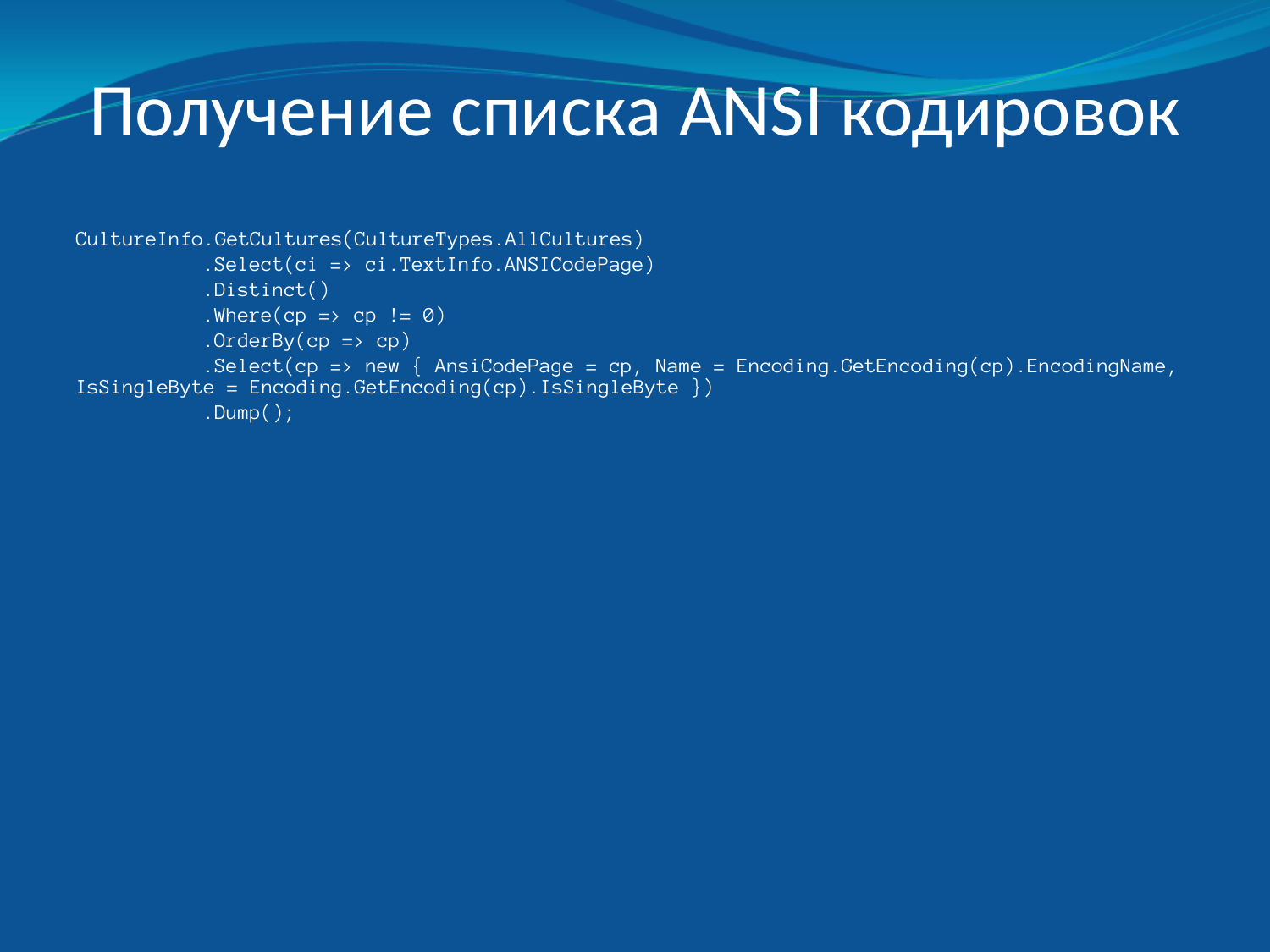

# Получение списка ANSI кодировок
CultureInfo.GetCultures(CultureTypes.AllCultures)
	.Select(ci => ci.TextInfo.ANSICodePage)
	.Distinct()
	.Where(cp => cp != 0)
	.OrderBy(cp => cp)
	.Select(cp => new { AnsiCodePage = cp, Name = Encoding.GetEncoding(cp).EncodingName, IsSingleByte = Encoding.GetEncoding(cp).IsSingleByte })
	.Dump();